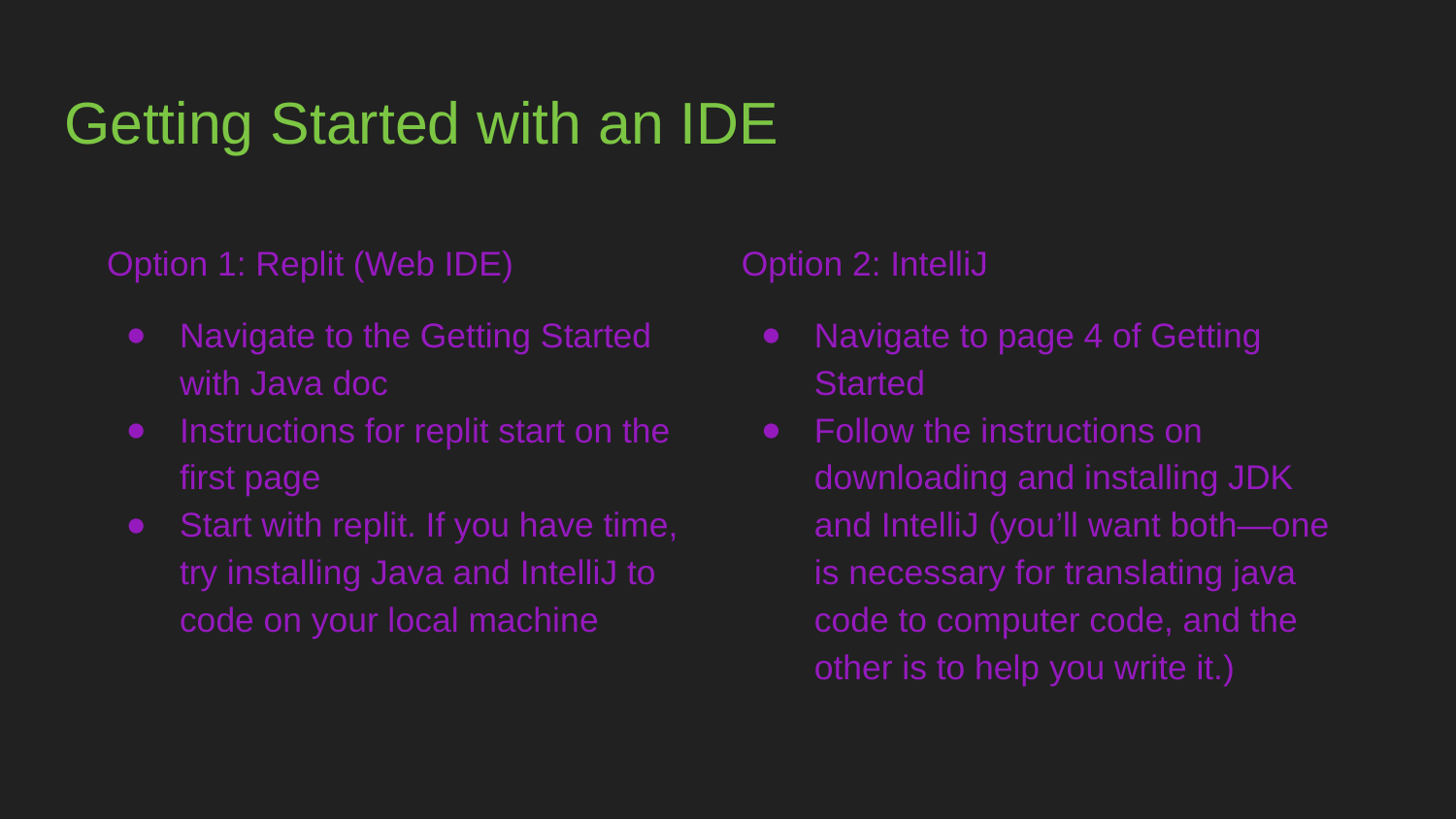

# Getting Started with an IDE
Option 1: Replit (Web IDE)
Navigate to the Getting Started with Java doc
Instructions for replit start on the first page
Start with replit. If you have time, try installing Java and IntelliJ to code on your local machine
Option 2: IntelliJ
Navigate to page 4 of Getting Started
Follow the instructions on downloading and installing JDK and IntelliJ (you’ll want both—one is necessary for translating java code to computer code, and the other is to help you write it.)